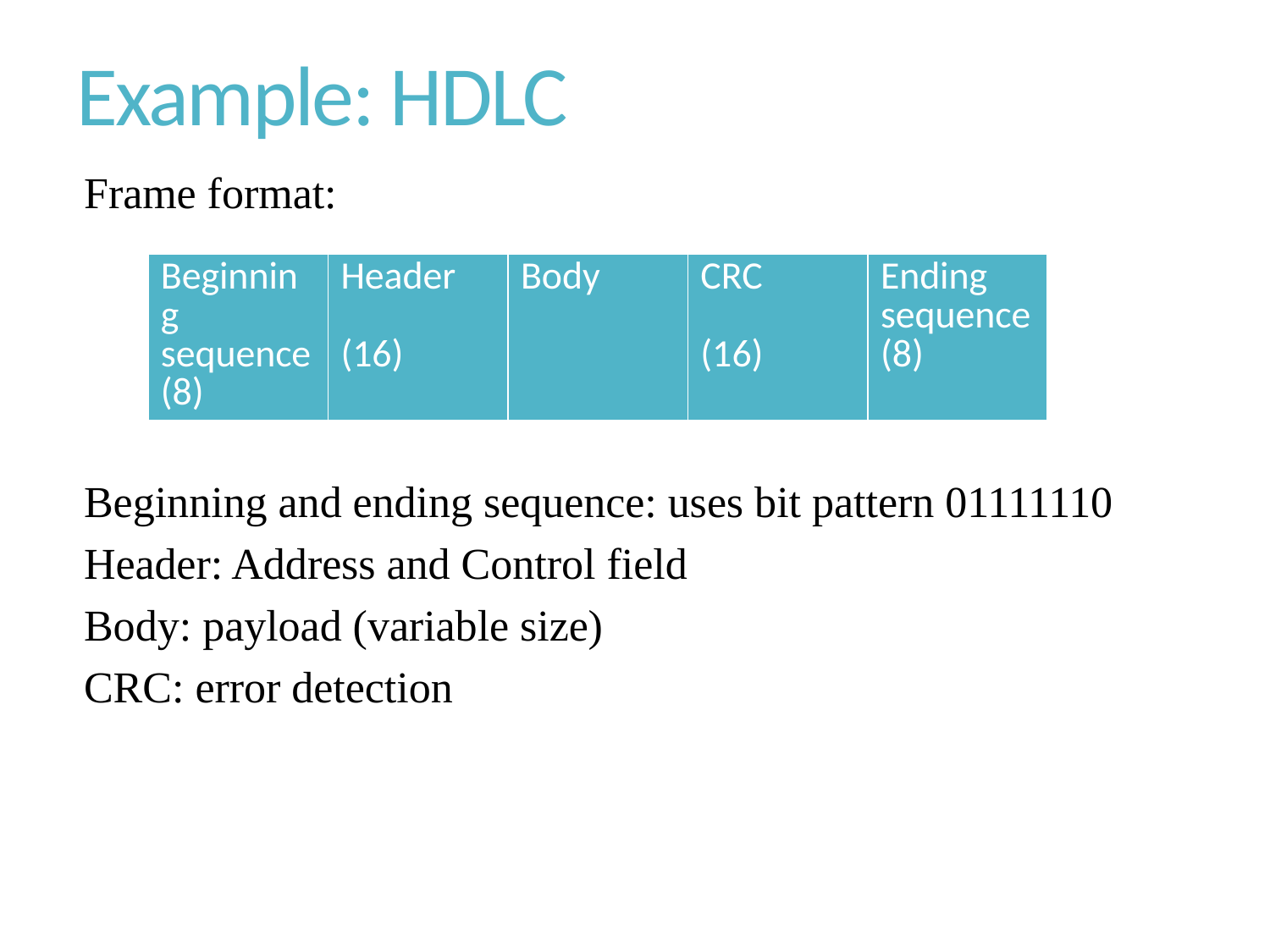

# Example: HDLC
Frame format:

Beginning and ending sequence: uses bit pattern 01111110
Header: Address and Control field
Body: payload (variable size)
CRC: error detection

| Beginning sequence (8) | Header (16) | Body | CRC (16) | Ending sequence (8) |
| --- | --- | --- | --- | --- |